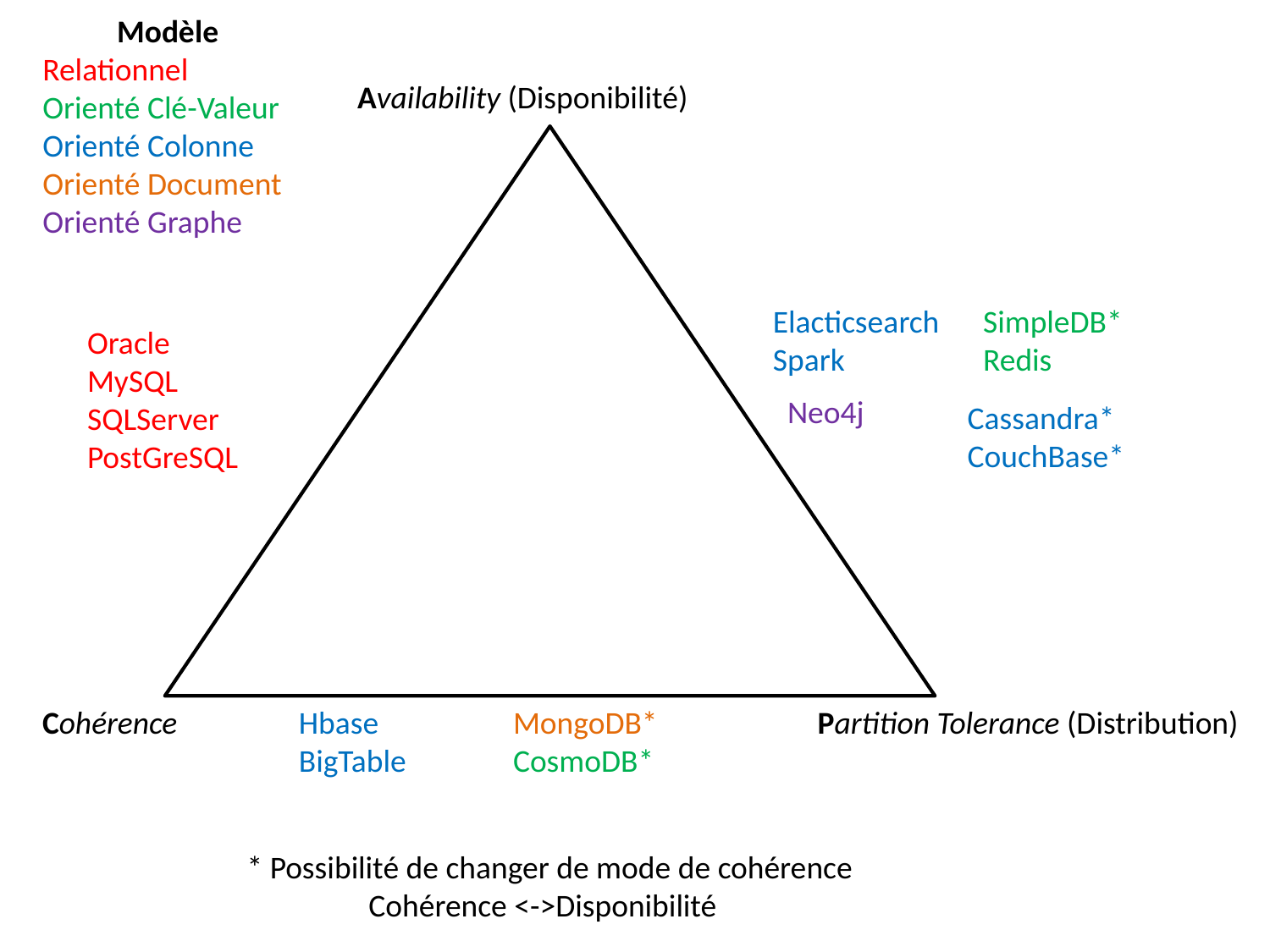

Modèle
Relationnel
Orienté Clé-Valeur
Orienté Colonne
Orienté Document
Orienté Graphe
Availability (Disponibilité)

SimpleDB*
Redis
Elacticsearch
Spark
Oracle
MySQL
SQLServer
PostGreSQL
Neo4j
Cassandra*
CouchBase*
Cohérence
Hbase
BigTable
MongoDB*
CosmoDB*
Partition Tolerance (Distribution)
* Possibilité de changer de mode de cohérence
Cohérence <->Disponibilité